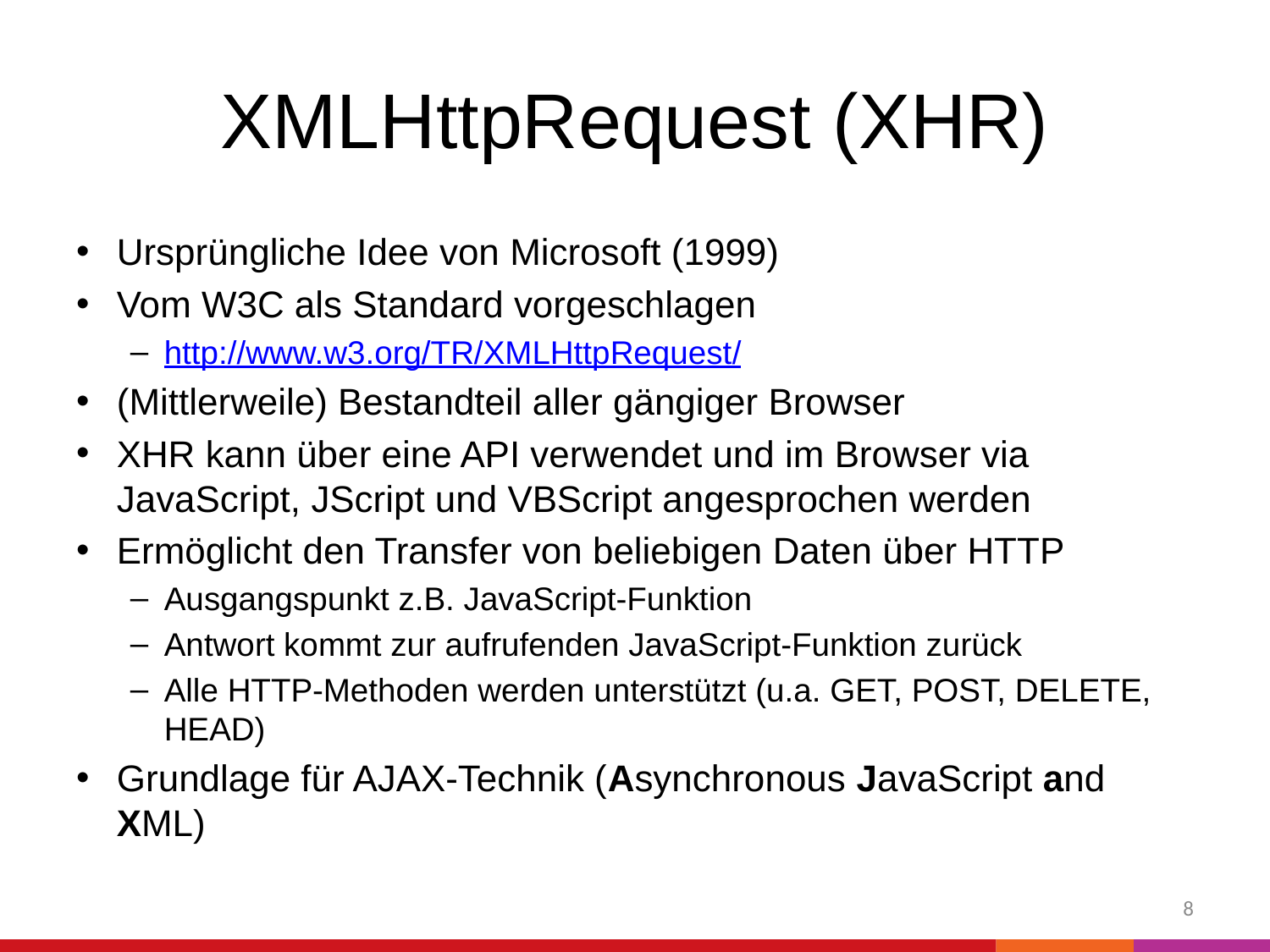

# XMLHttpRequest (XHR)
Ursprüngliche Idee von Microsoft (1999)
Vom W3C als Standard vorgeschlagen
http://www.w3.org/TR/XMLHttpRequest/
(Mittlerweile) Bestandteil aller gängiger Browser
XHR kann über eine API verwendet und im Browser via JavaScript, JScript und VBScript angesprochen werden
Ermöglicht den Transfer von beliebigen Daten über HTTP
Ausgangspunkt z.B. JavaScript-Funktion
Antwort kommt zur aufrufenden JavaScript-Funktion zurück
Alle HTTP-Methoden werden unterstützt (u.a. GET, POST, DELETE, HEAD)
Grundlage für AJAX-Technik (Asynchronous JavaScript and XML)
8